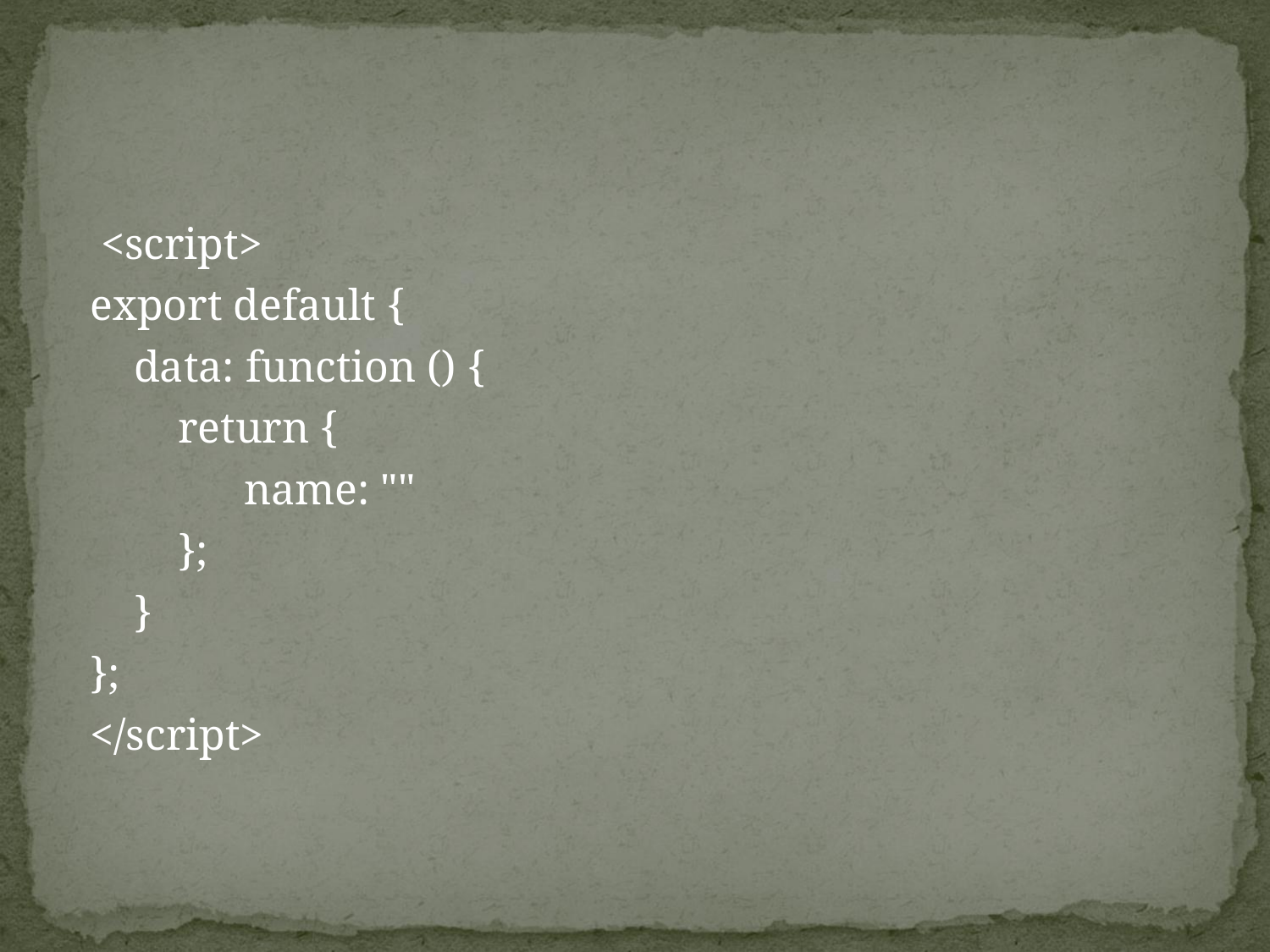

#
 <script>
export default {
    data: function () {
        return {
              name: ""
        };
    }
};
</script>